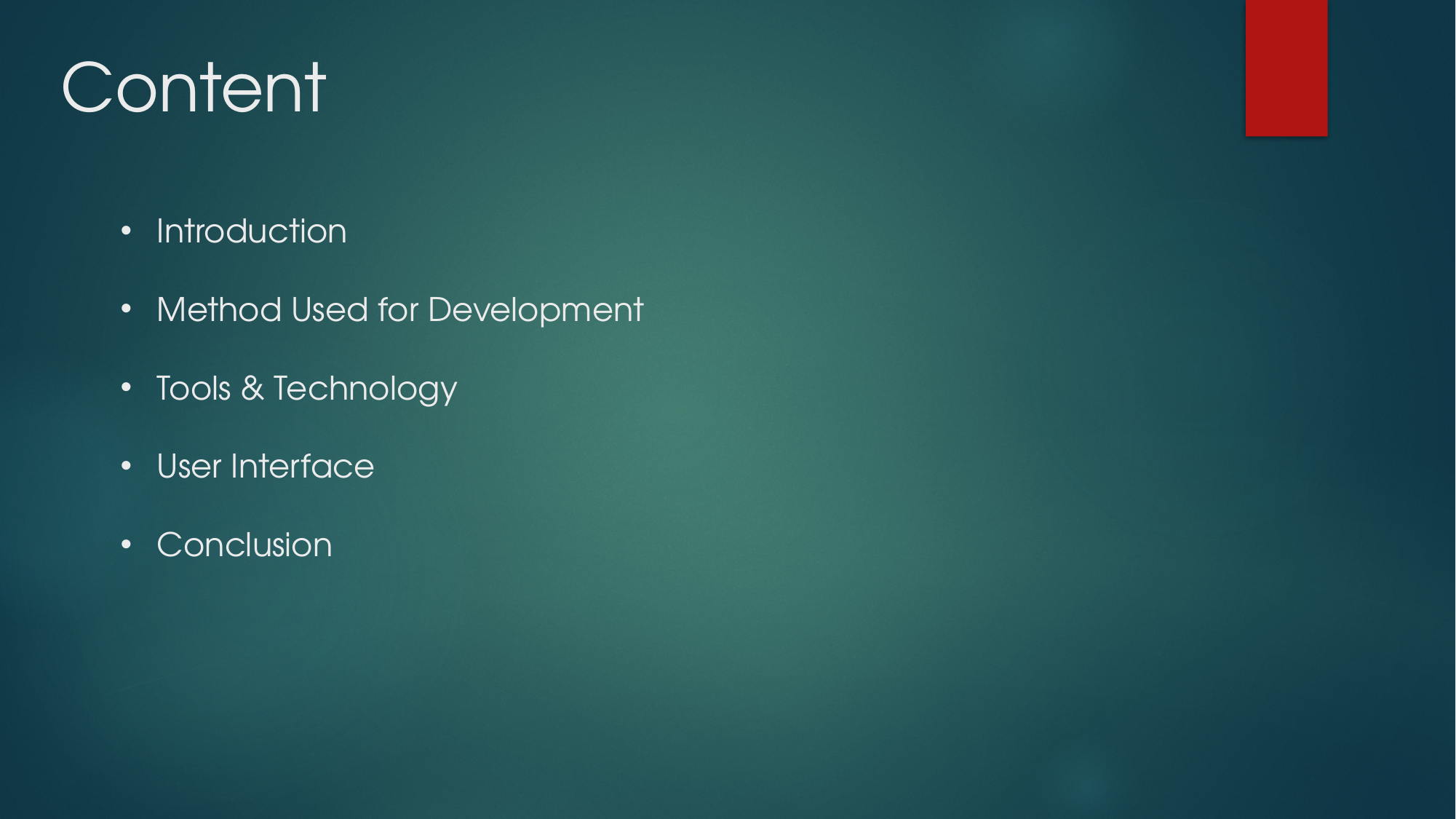

# Content
Introduction

Method Used for Development

Tools & Technology

User Interface

Conclusion